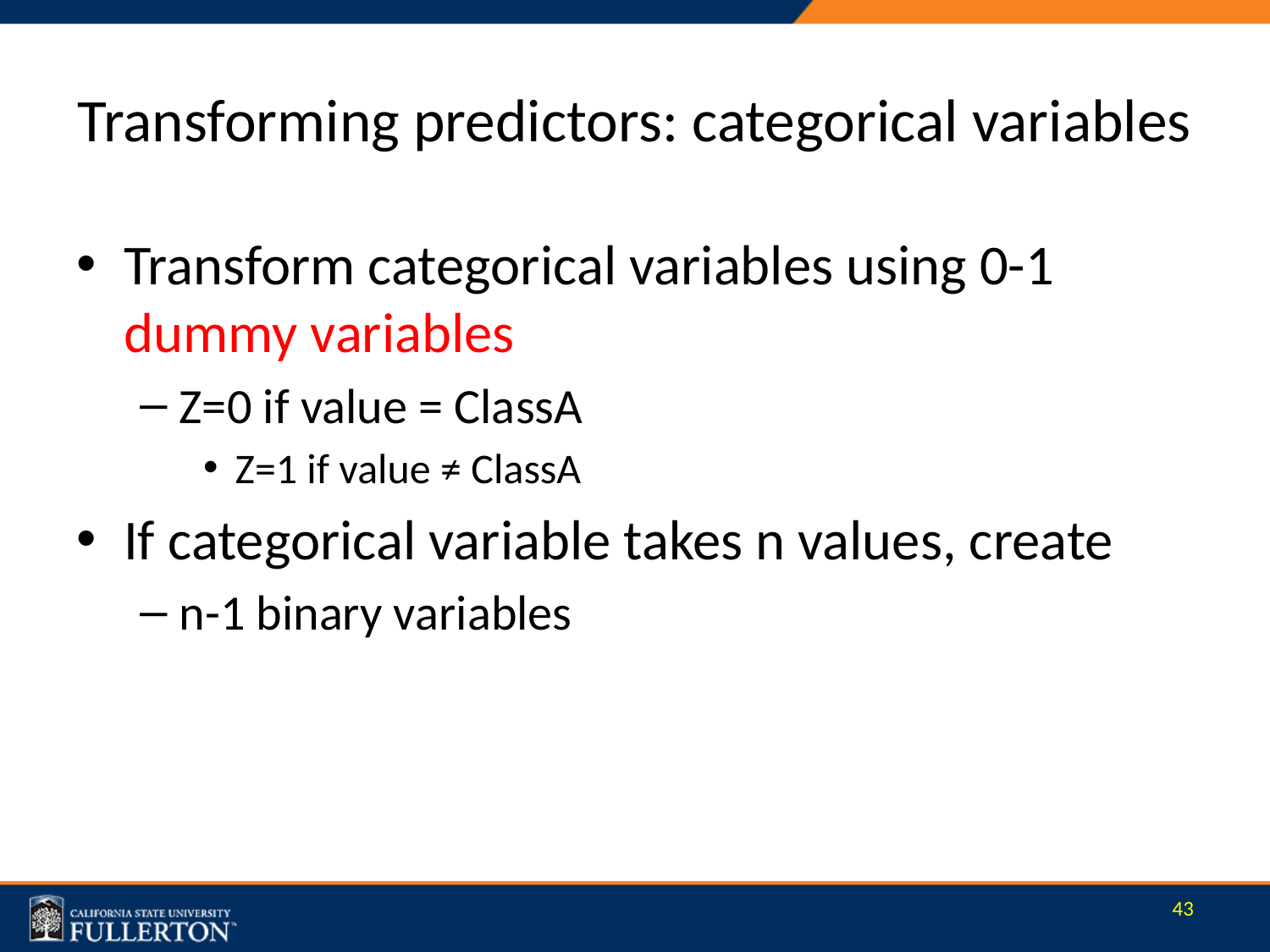

# Transforming predictors: categorical variables
Transform categorical variables using 0-1 dummy variables
Z=0 if value = ClassA
Z=1 if value ≠ ClassA
If categorical variable takes n values, create
n-1 binary variables

43